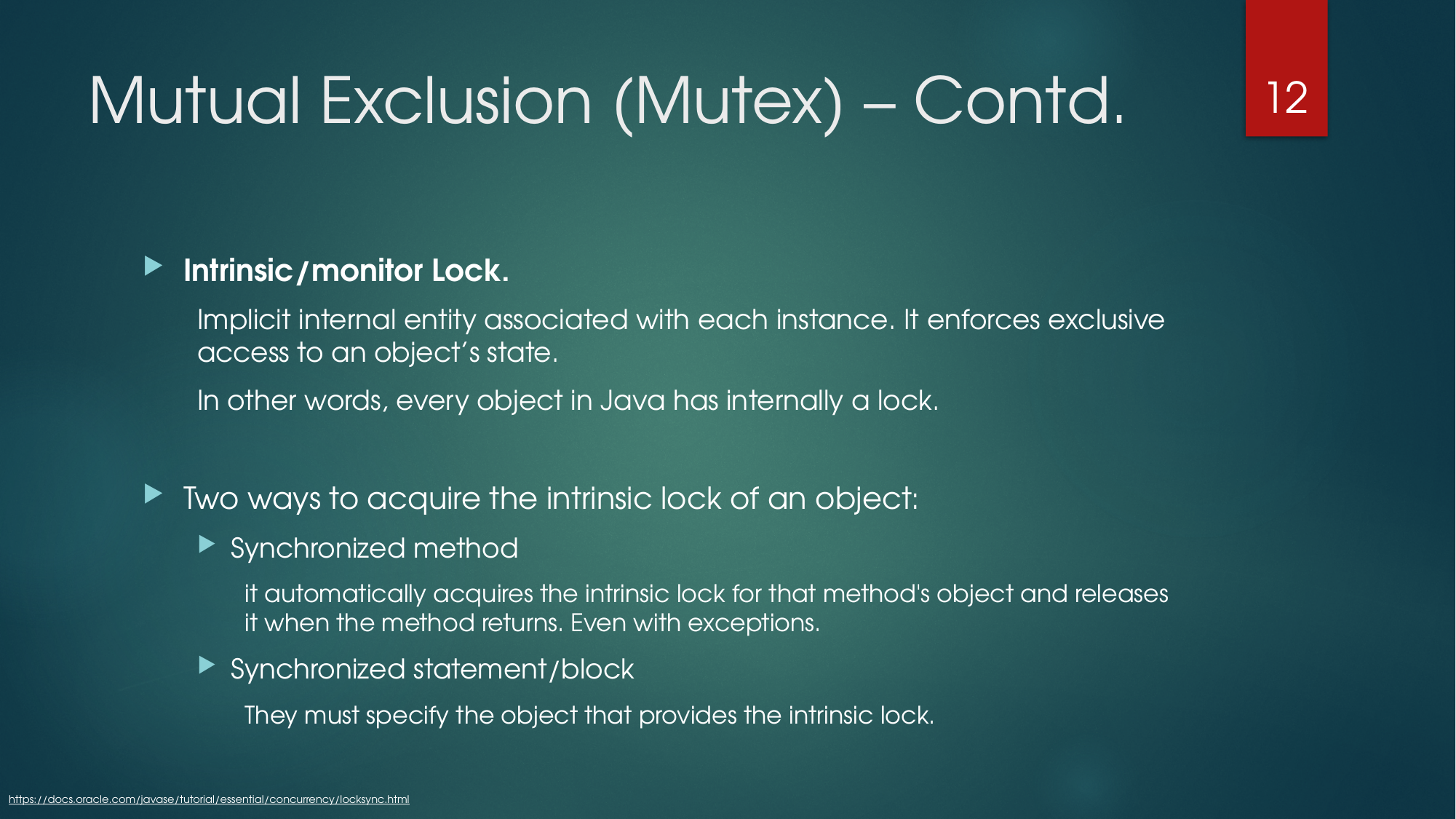

12
# Mutual Exclusion (Mutex) – Contd.
Intrinsic/monitor Lock.
Implicit internal entity associated with each instance. It enforces exclusive access to an object’s state.
In other words, every object in Java has internally a lock.

Two ways to acquire the intrinsic lock of an object:
Synchronized method
it automatically acquires the intrinsic lock for that method's object and releases it when the method returns. Even with exceptions.
Synchronized statement/block
They must specify the object that provides the intrinsic lock.

https://docs.oracle.com/javase/tutorial/essential/concurrency/locksync.html